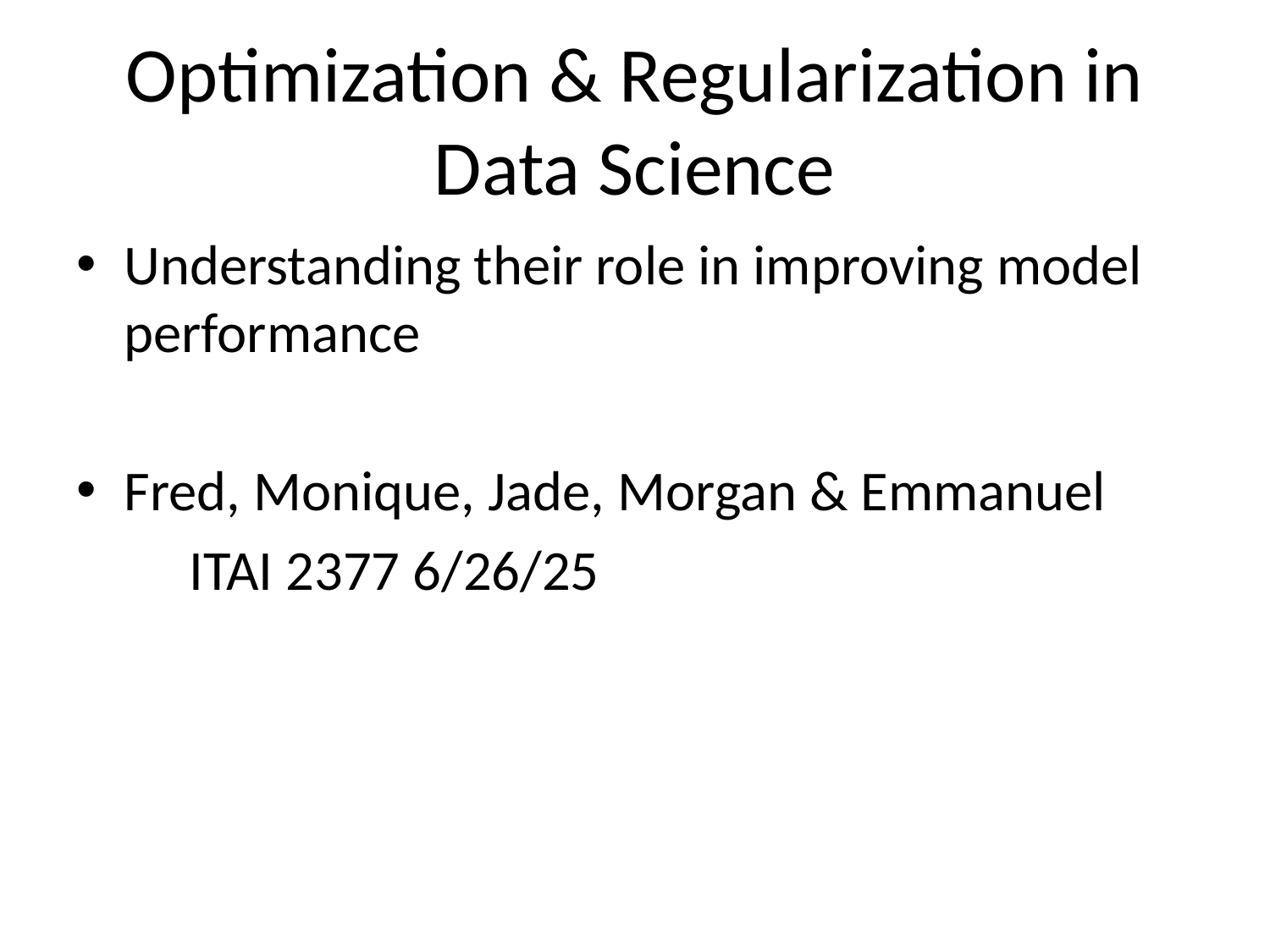

# Optimization & Regularization in Data Science
Understanding their role in improving model performance

Fred, Monique, Jade, Morgan & Emmanuel
  ITAI 2377 6/26/25